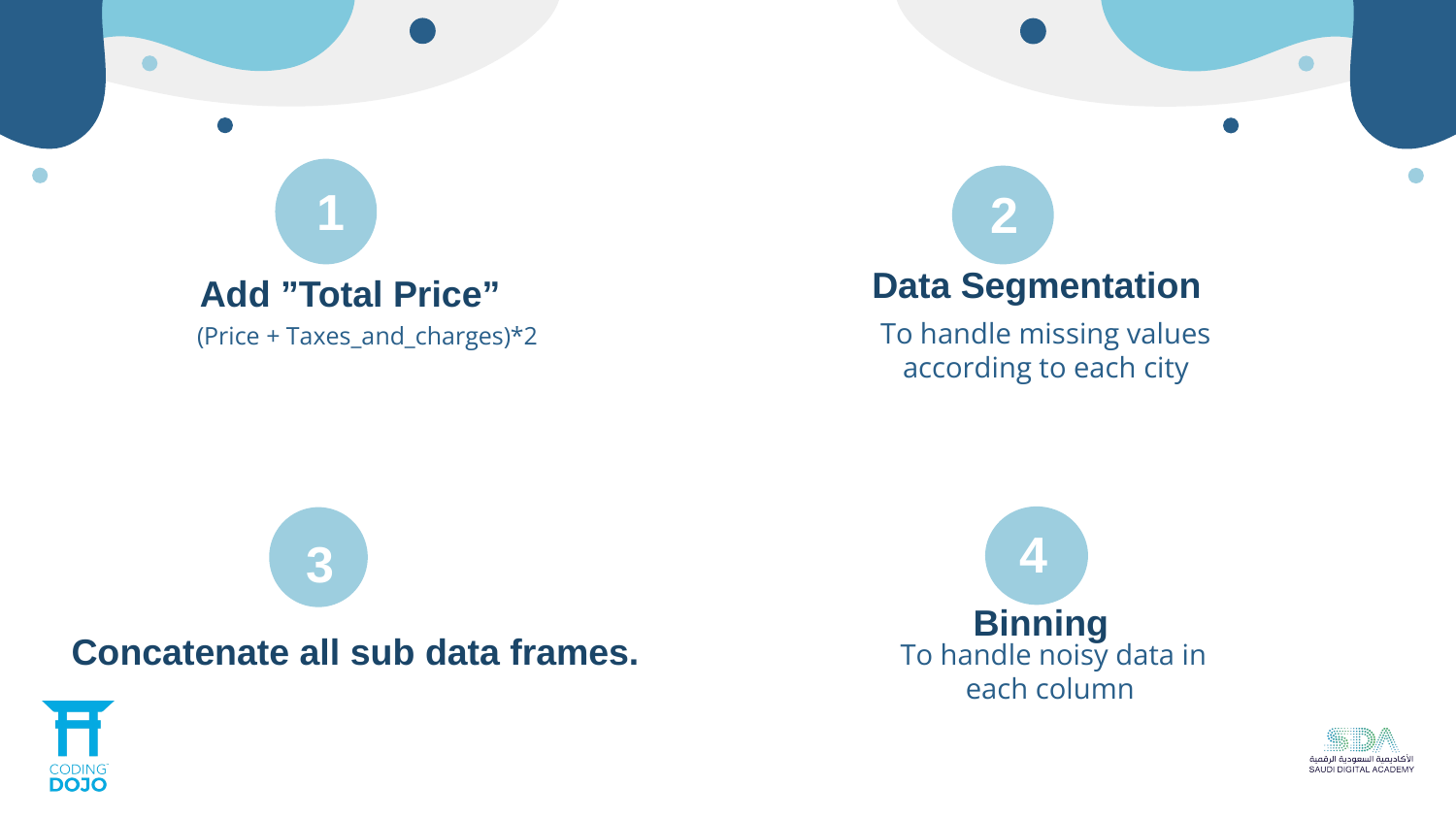

1
2
Data Segmentation
Add ”Total Price”
To handle missing values according to each city
(Price + Taxes_and_charges)*2
5

4
3
Binning
Concatenate all sub data frames.
To handle noisy data in each column